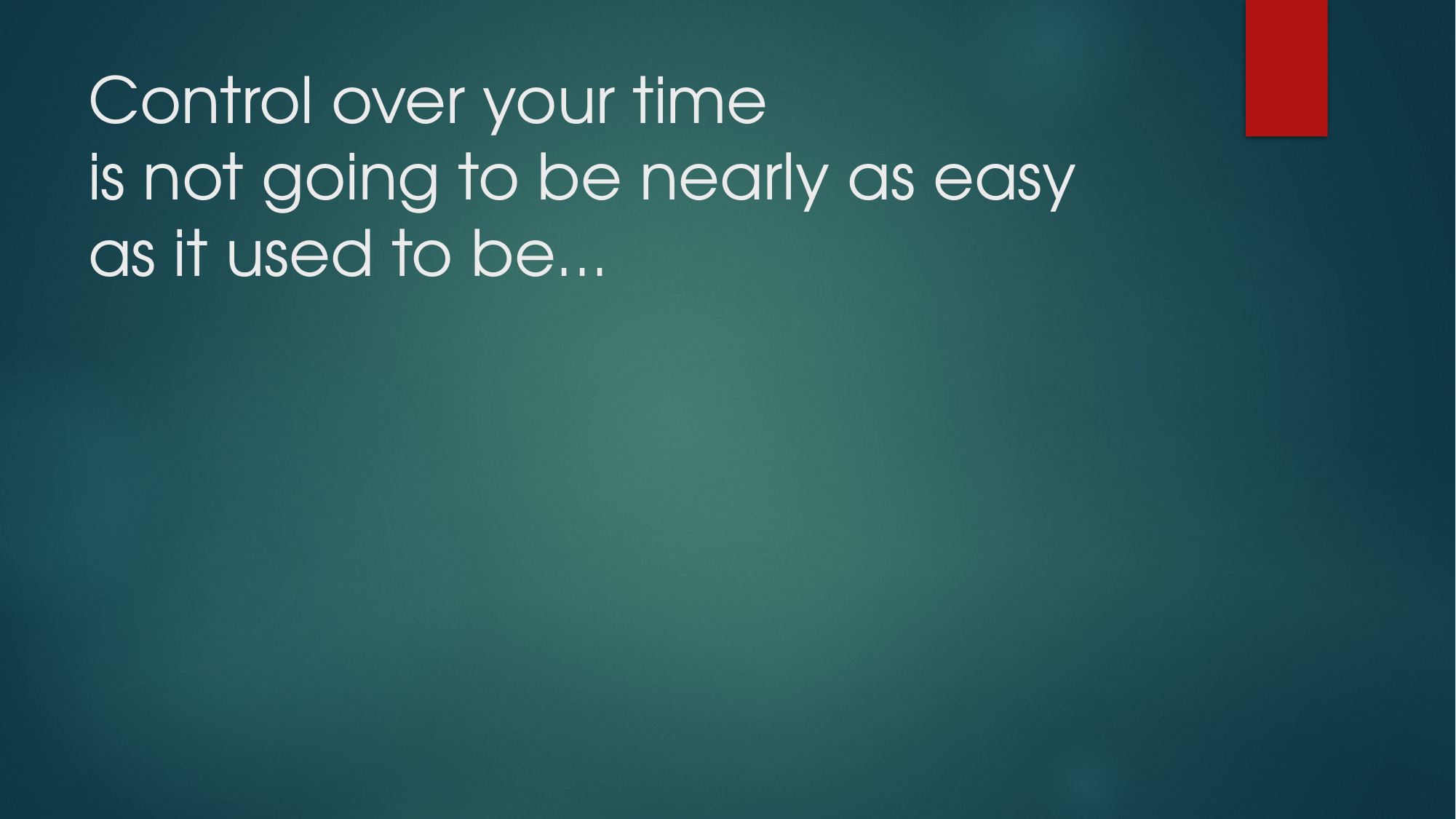

# Control over your time is not going to be nearly as easy as it used to be...